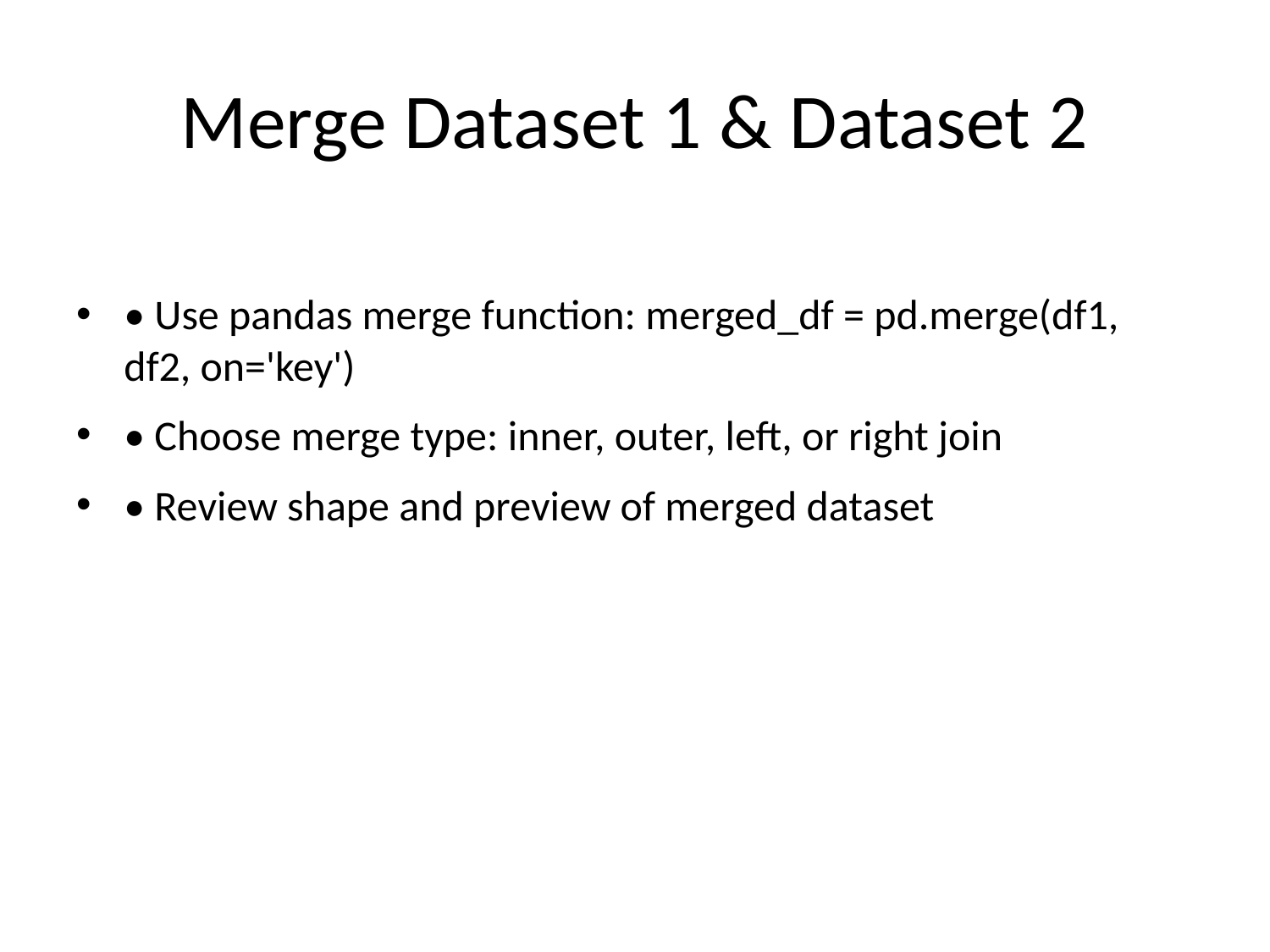

# Merge Dataset 1 & Dataset 2

• Use pandas merge function: merged_df = pd.merge(df1, df2, on='key')
• Choose merge type: inner, outer, left, or right join
• Review shape and preview of merged dataset